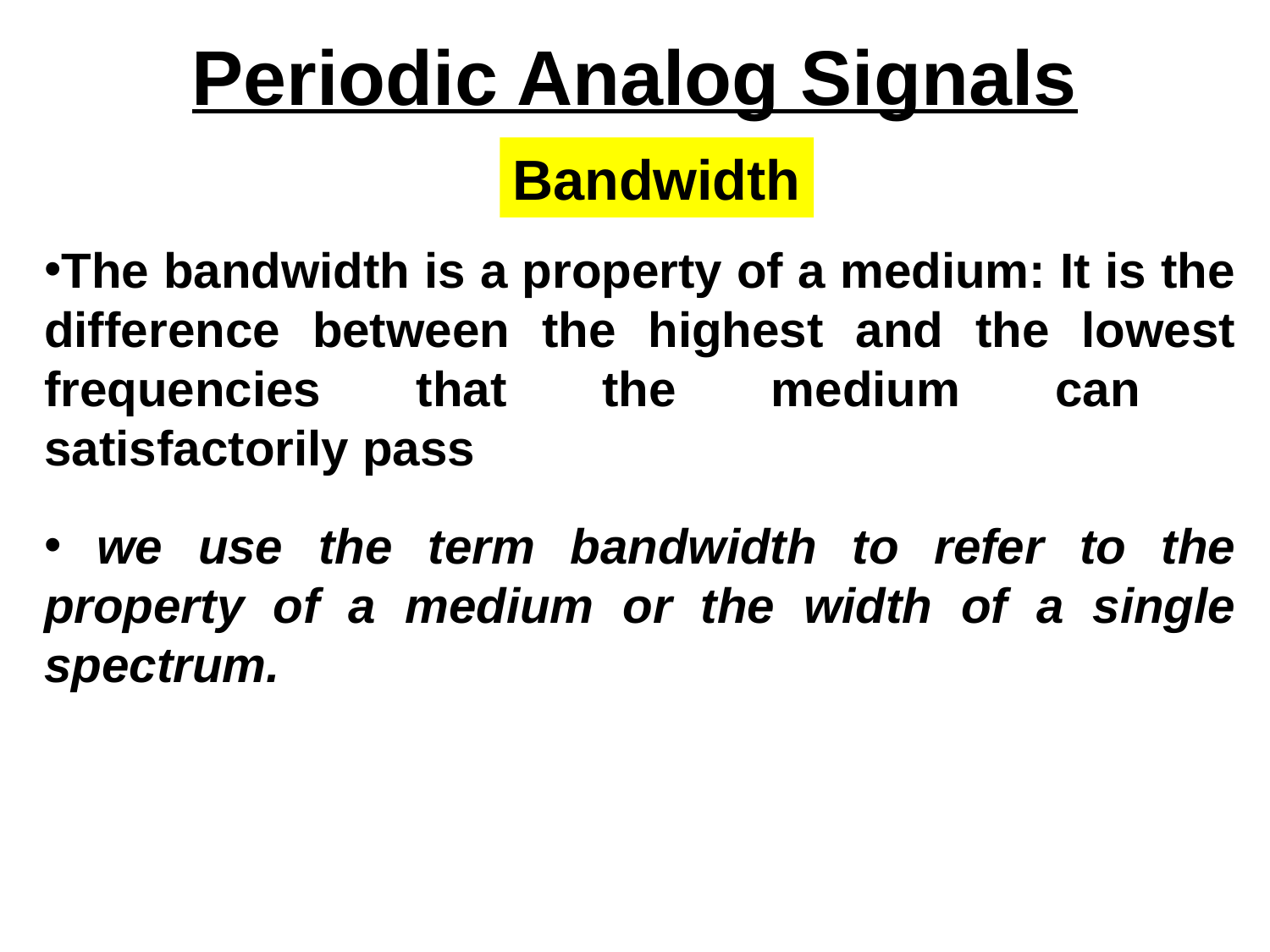

Periodic Analog Signals
Bandwidth
The bandwidth is a property of a medium: It is the difference between the highest and the lowest frequencies that the medium can
satisfactorily pass
 we use the term bandwidth to refer to the property of a medium or the width of a single spectrum.